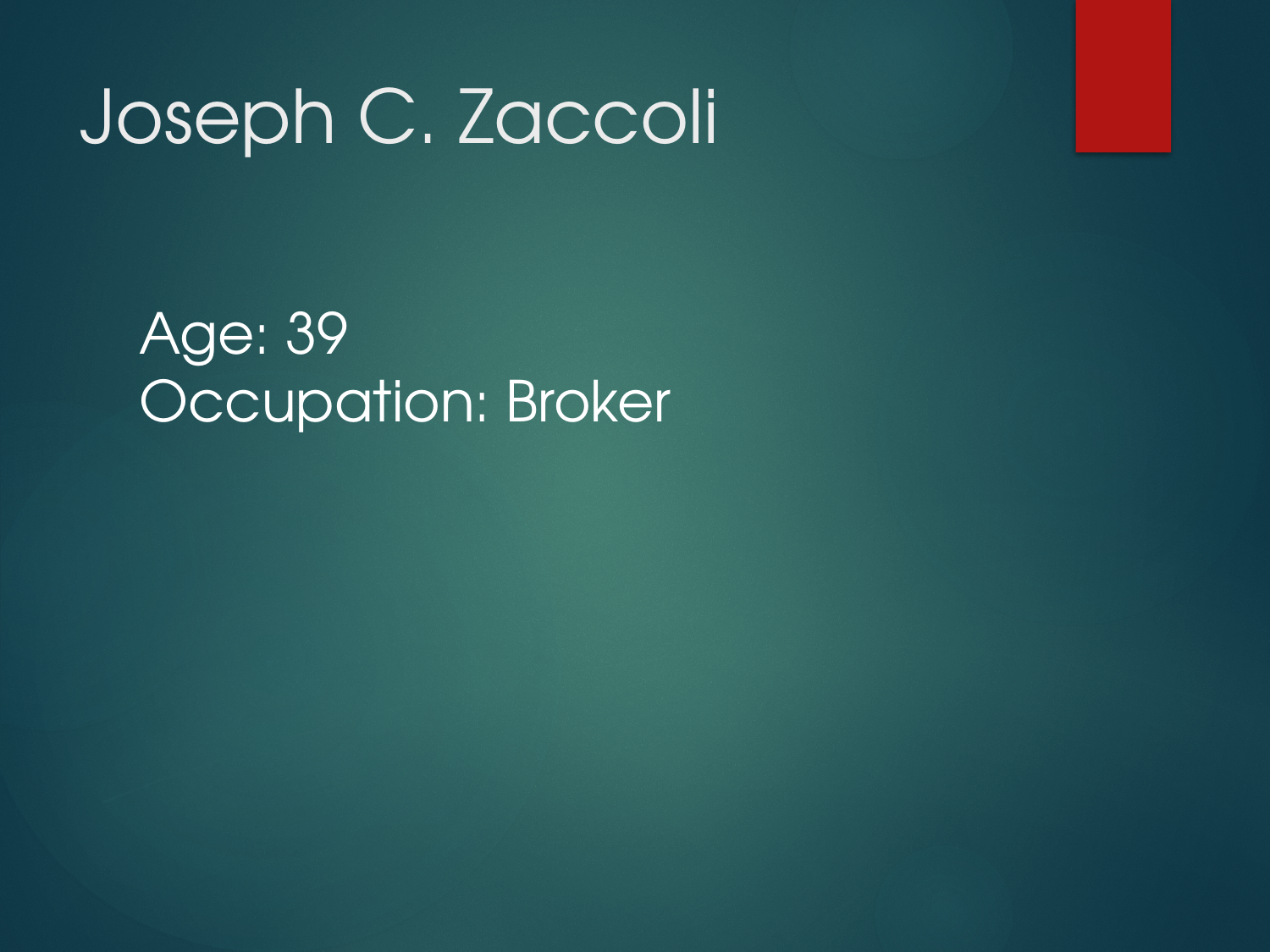

# Joseph C. Zaccoli

Age: 39
Occupation: Broker